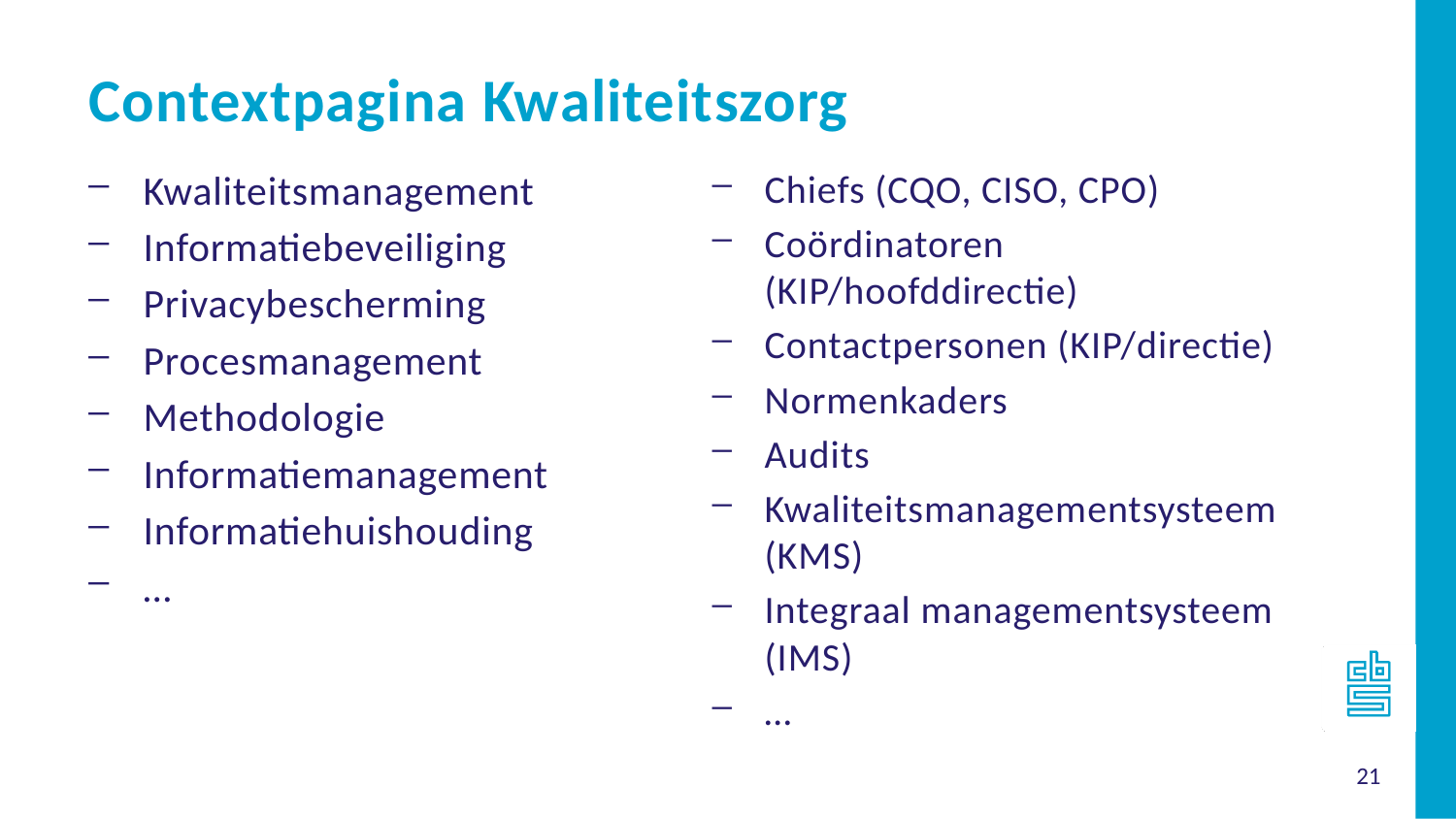

Contextpagina Kwaliteitszorg
Kwaliteitsmanagement
Informatiebeveiliging
Privacybescherming
Procesmanagement
Methodologie
Informatiemanagement
Informatiehuishouding
…

Chiefs (CQO, CISO, CPO)
Coördinatoren (KIP/hoofddirectie)
Contactpersonen (KIP/directie)
Normenkaders
Audits
Kwaliteitsmanagementsysteem (KMS)
Integraal managementsysteem (IMS)
…

21